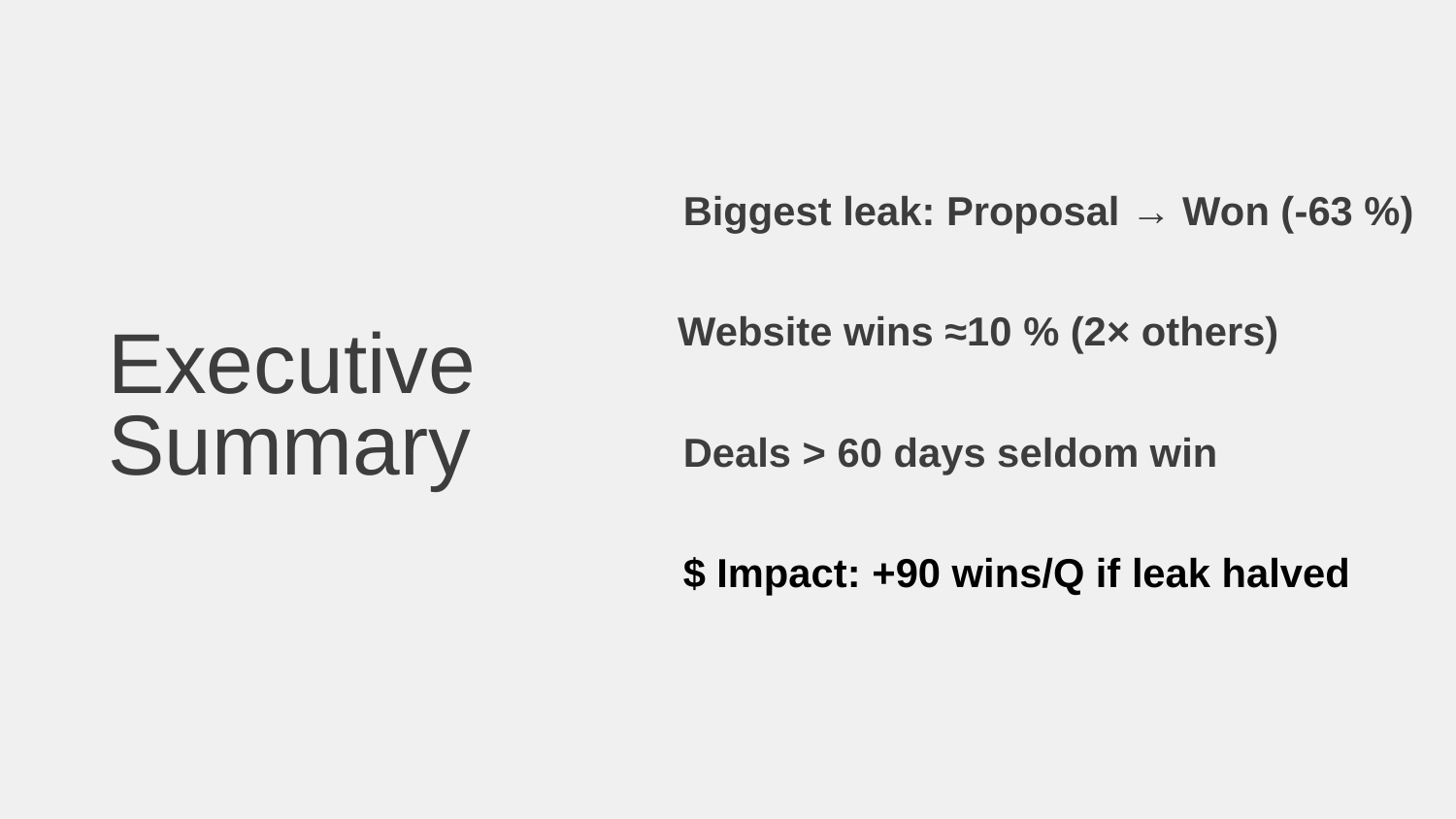

Biggest leak: Proposal → Won (-63 %)
# Executive Summary
Website wins ≈10 % (2× others)
Deals > 60 days seldom win
$ Impact: +90 wins/Q if leak halved